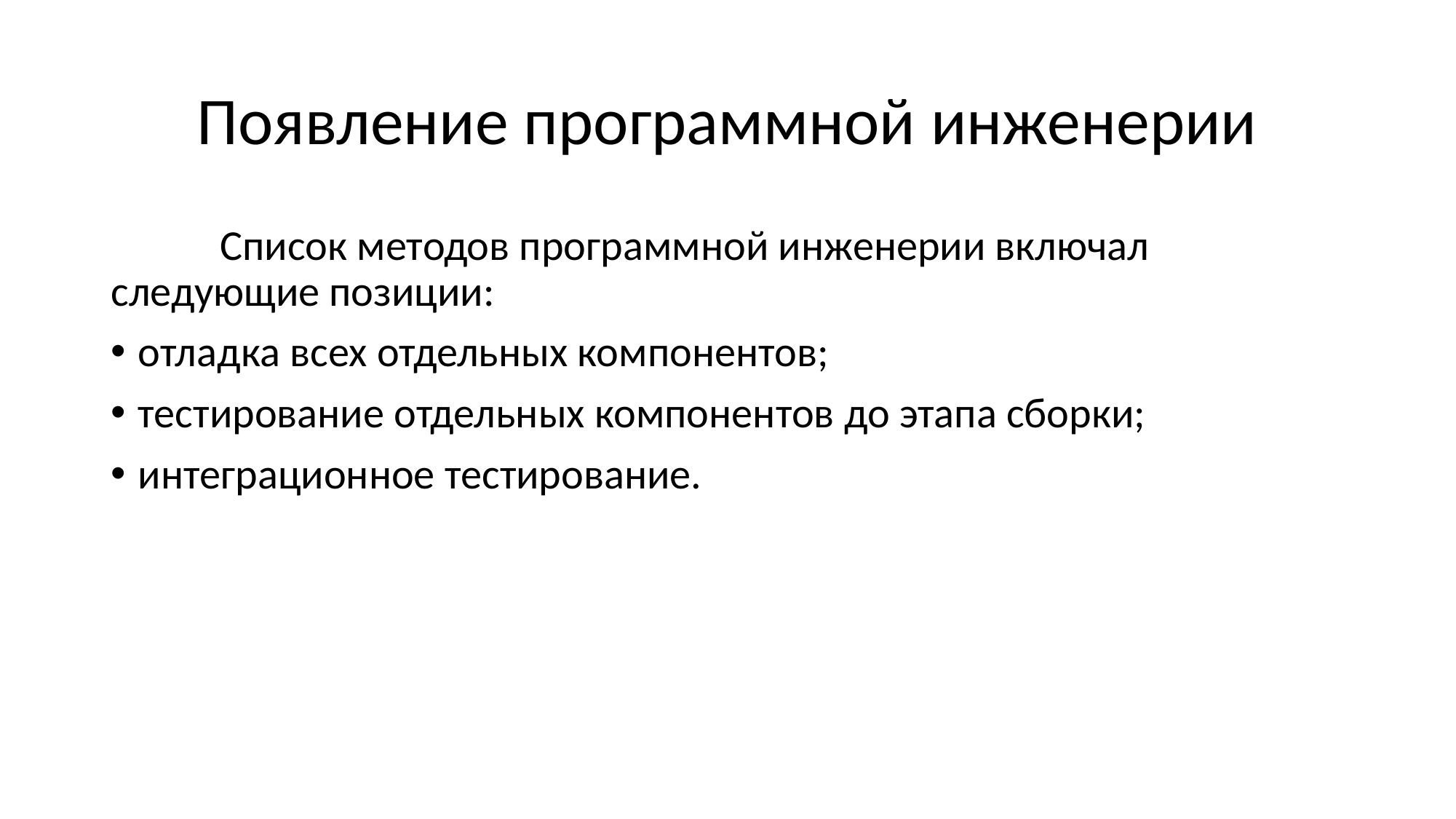

# Появление программной инженерии
	Список методов программной инженерии включал следующие позиции:
отладка всех отдельных компонентов;
тестирование отдельных компонентов до этапа сборки;
интеграционное тестирование.